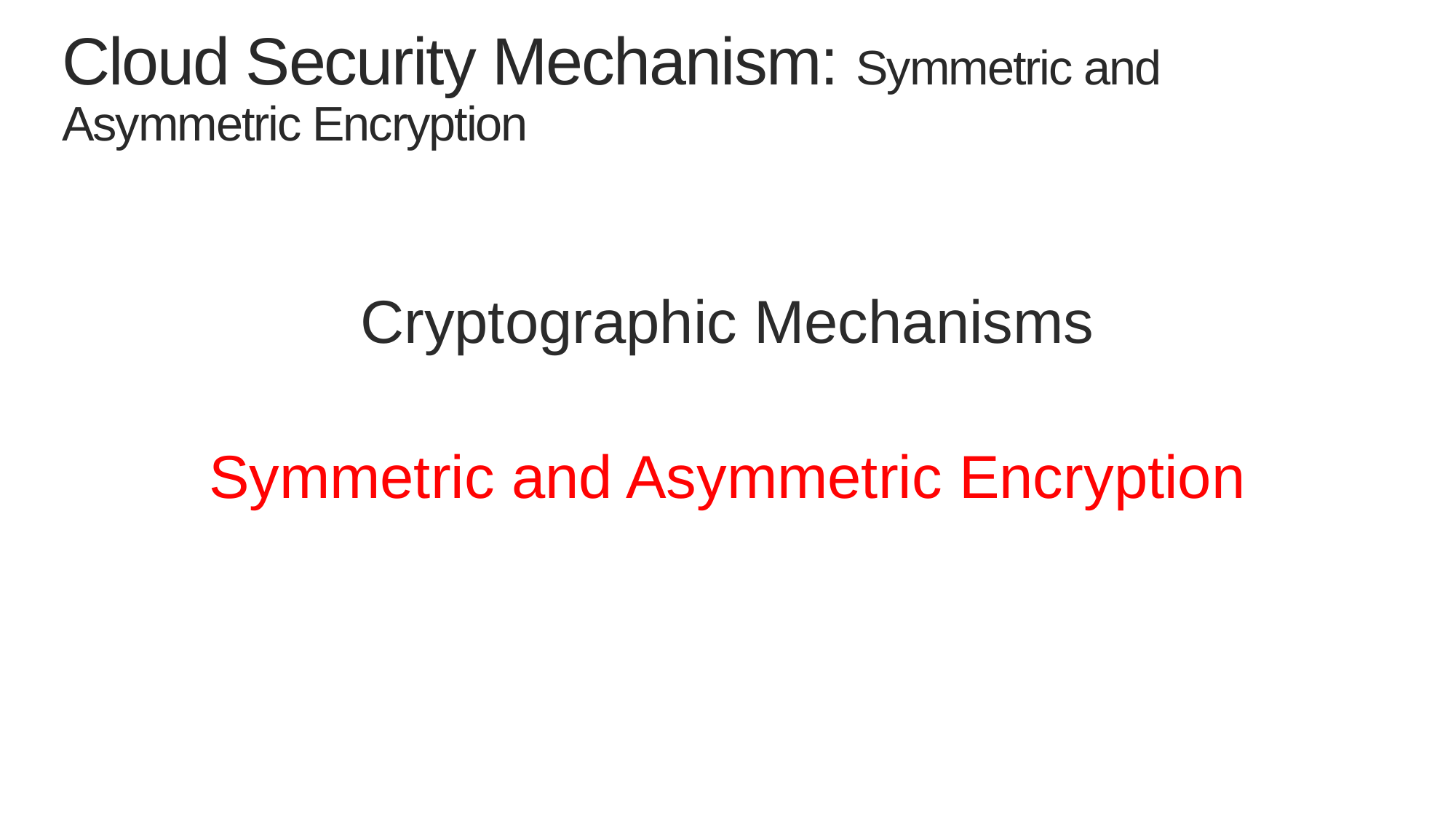

# Cloud Security Mechanism: Symmetric and Asymmetric Encryption
Cryptographic Mechanisms

Symmetric and Asymmetric Encryption